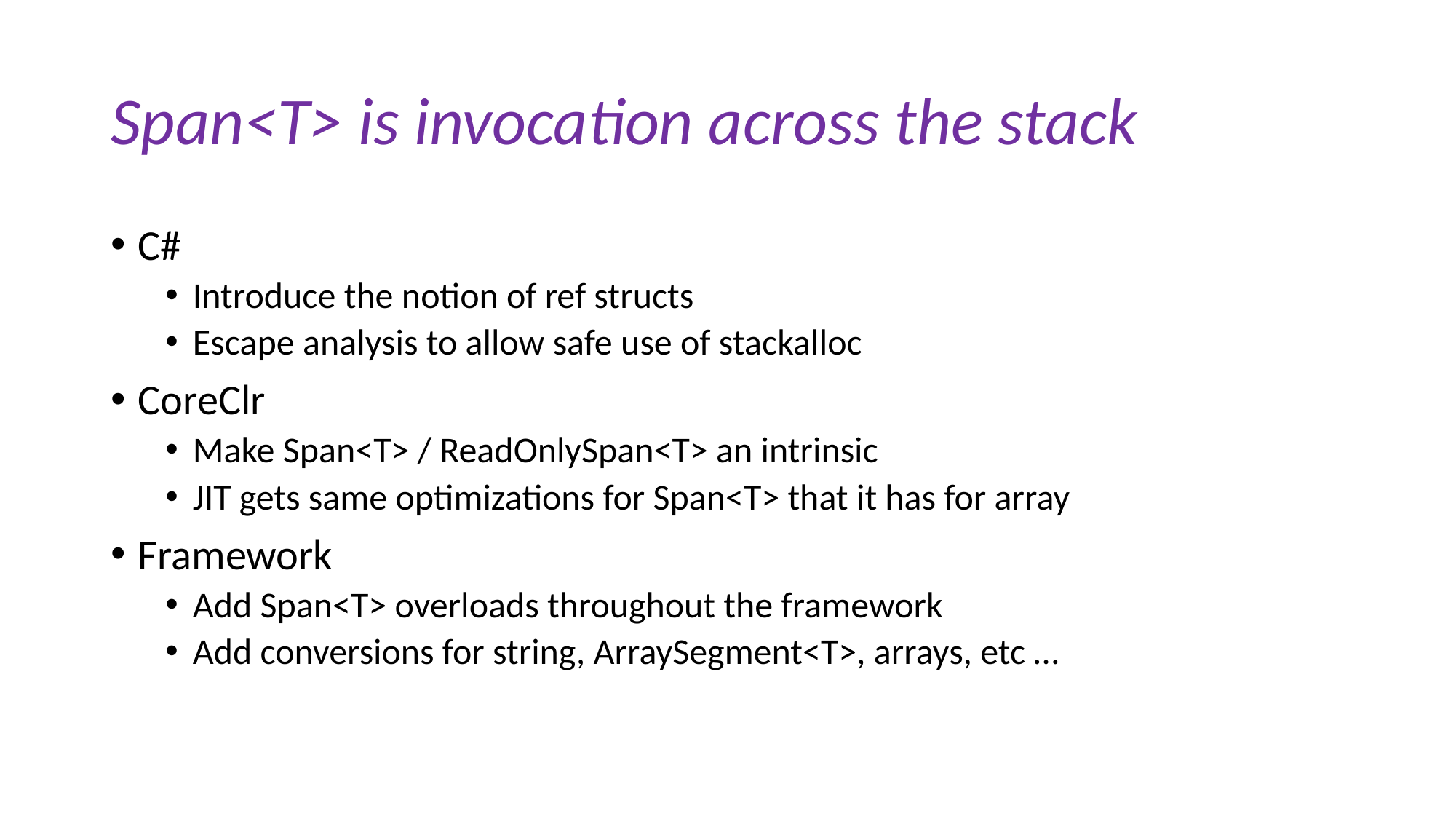

# Span<T> is invocation across the stack
C#
Introduce the notion of ref structs
Escape analysis to allow safe use of stackalloc
CoreClr
Make Span<T> / ReadOnlySpan<T> an intrinsic
JIT gets same optimizations for Span<T> that it has for array
Framework
Add Span<T> overloads throughout the framework
Add conversions for string, ArraySegment<T>, arrays, etc …